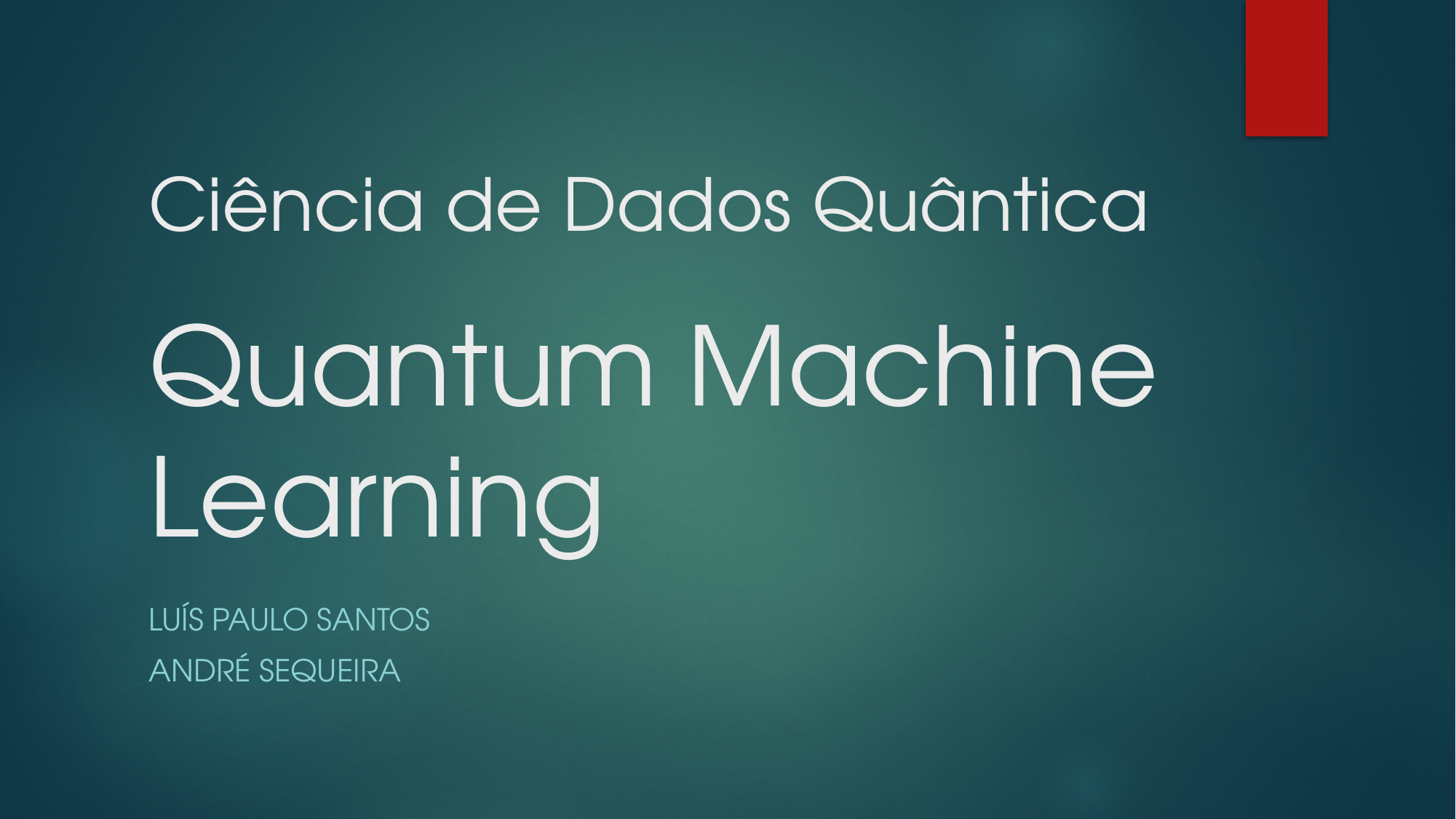

# Ciência de Dados Quântica Quantum Machine Learning
Luís Paulo santos
ANDré sequeira